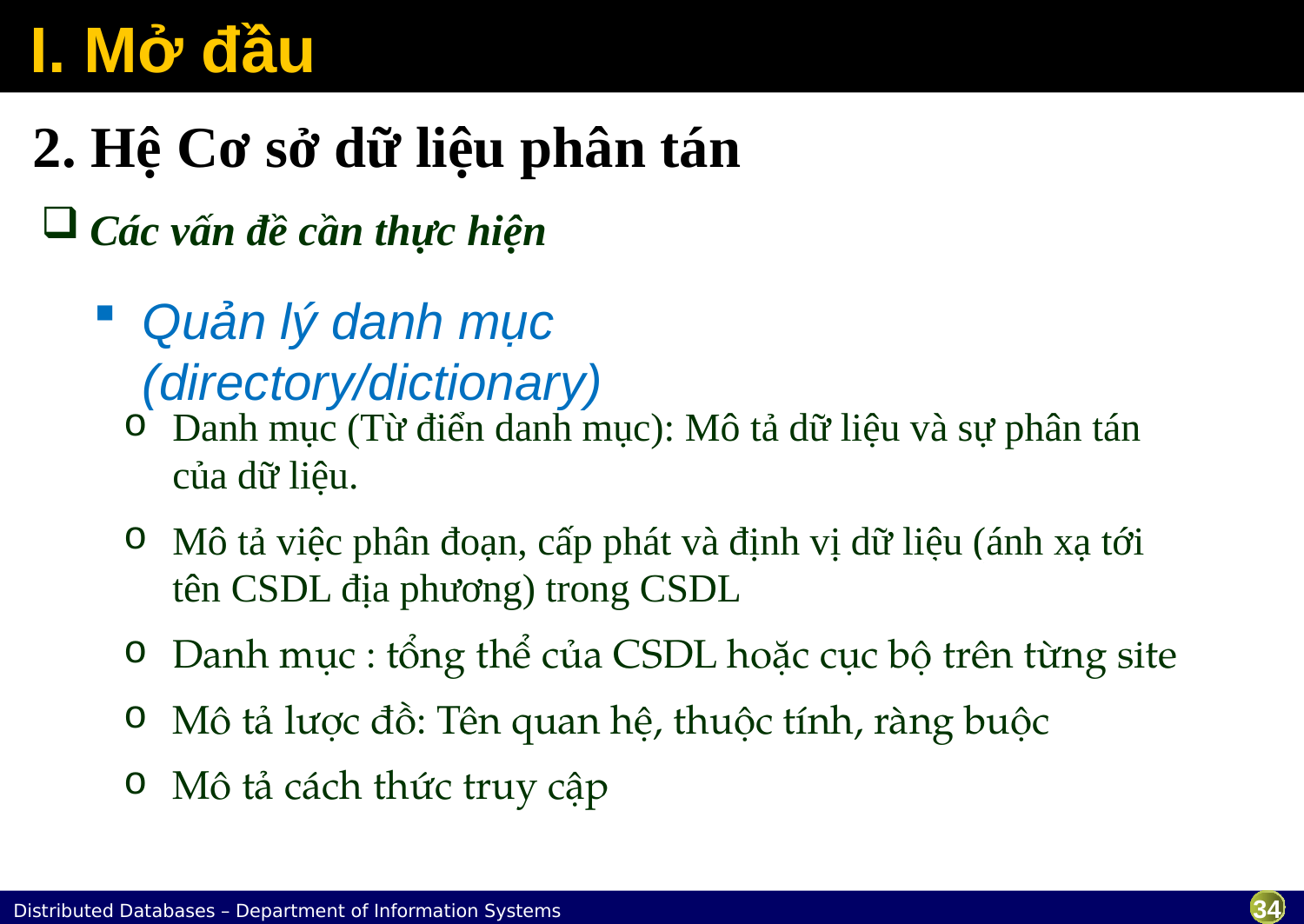

# I. Mở đầu
2. Hệ Cơ sở dữ liệu phân tán
Các vấn đề cần thực hiện
Quản lý danh mục (directory/dictionary)
Danh mục (Từ điển danh mục): Mô tả dữ liệu và sự phân tán của dữ liệu.
Mô tả việc phân đoạn, cấp phát và định vị dữ liệu (ánh xạ tới tên CSDL địa phương) trong CSDL
Danh mục : tổng thể của CSDL hoặc cục bộ trên từng site
Mô tả lược đồ: Tên quan hệ, thuộc tính, ràng buộc
Mô tả cách thức truy cập
File 2